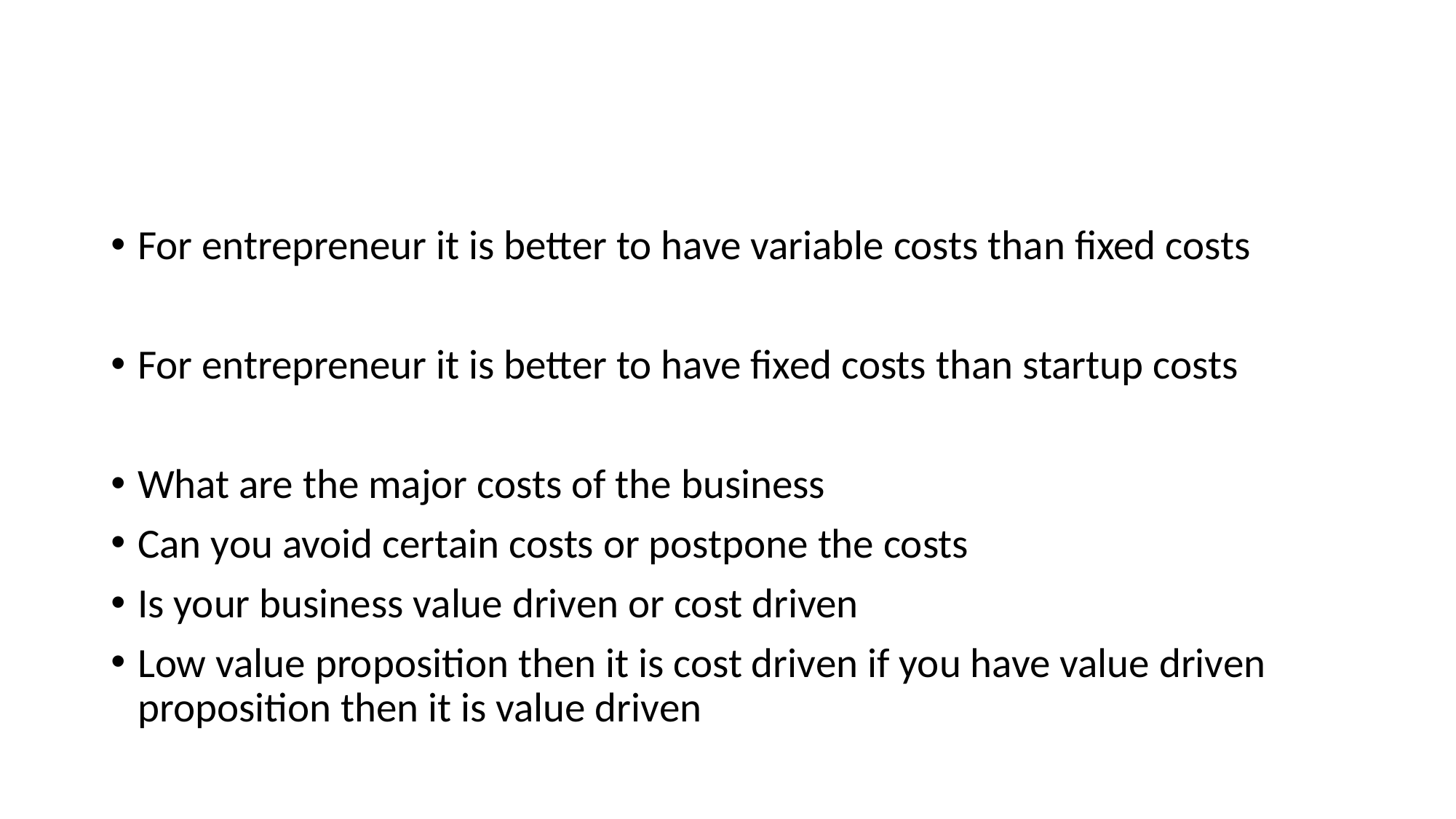

#
For entrepreneur it is better to have variable costs than fixed costs

For entrepreneur it is better to have fixed costs than startup costs

What are the major costs of the business
Can you avoid certain costs or postpone the costs
Is your business value driven or cost driven
Low value proposition then it is cost driven if you have value driven proposition then it is value driven